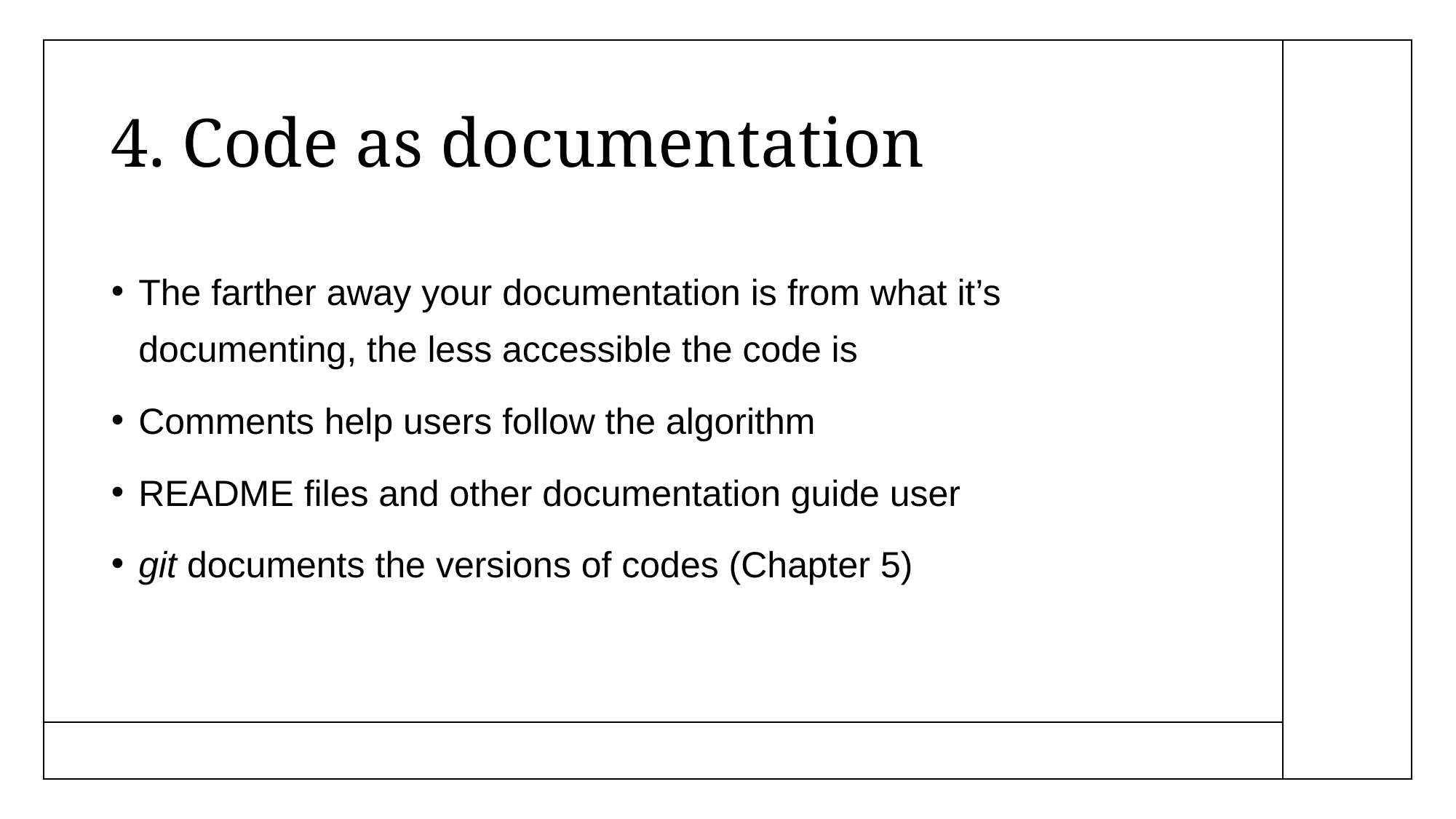

# 4. Code as documentation
The farther away your documentation is from what it’s documenting, the less accessible the code is
Comments help users follow the algorithm
README files and other documentation guide user
git documents the versions of codes (Chapter 5)